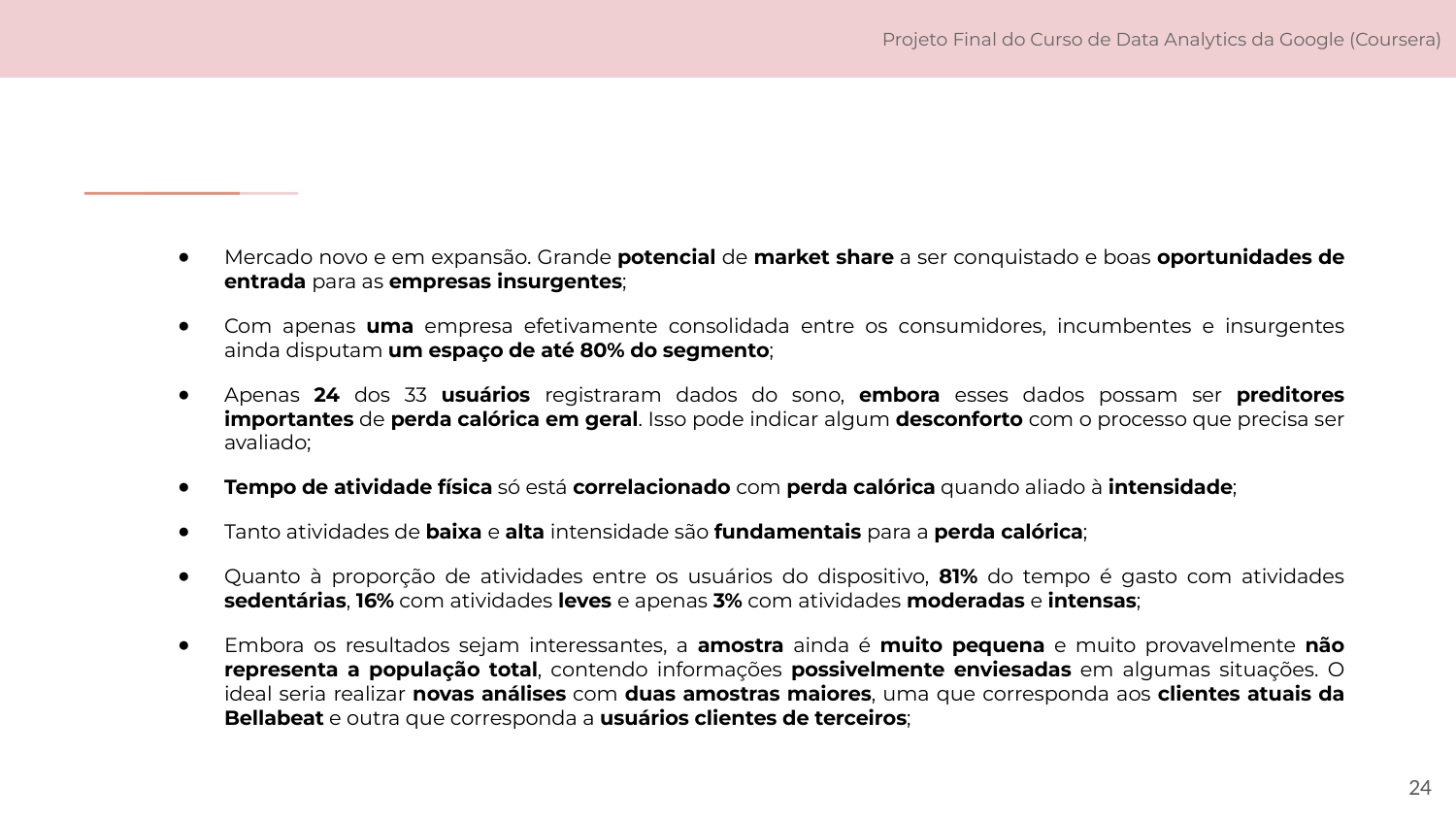

Mercado novo e em expansão. Grande potencial de market share a ser conquistado e boas oportunidades de entrada para as empresas insurgentes;
Com apenas uma empresa efetivamente consolidada entre os consumidores, incumbentes e insurgentes ainda disputam um espaço de até 80% do segmento;
Apenas 24 dos 33 usuários registraram dados do sono, embora esses dados possam ser preditores importantes de perda calórica em geral. Isso pode indicar algum desconforto com o processo que precisa ser avaliado;
Tempo de atividade física só está correlacionado com perda calórica quando aliado à intensidade;
Tanto atividades de baixa e alta intensidade são fundamentais para a perda calórica;
Quanto à proporção de atividades entre os usuários do dispositivo, 81% do tempo é gasto com atividades sedentárias, 16% com atividades leves e apenas 3% com atividades moderadas e intensas;
Embora os resultados sejam interessantes, a amostra ainda é muito pequena e muito provavelmente não representa a população total, contendo informações possivelmente enviesadas em algumas situações. O ideal seria realizar novas análises com duas amostras maiores, uma que corresponda aos clientes atuais da Bellabeat e outra que corresponda a usuários clientes de terceiros;
24